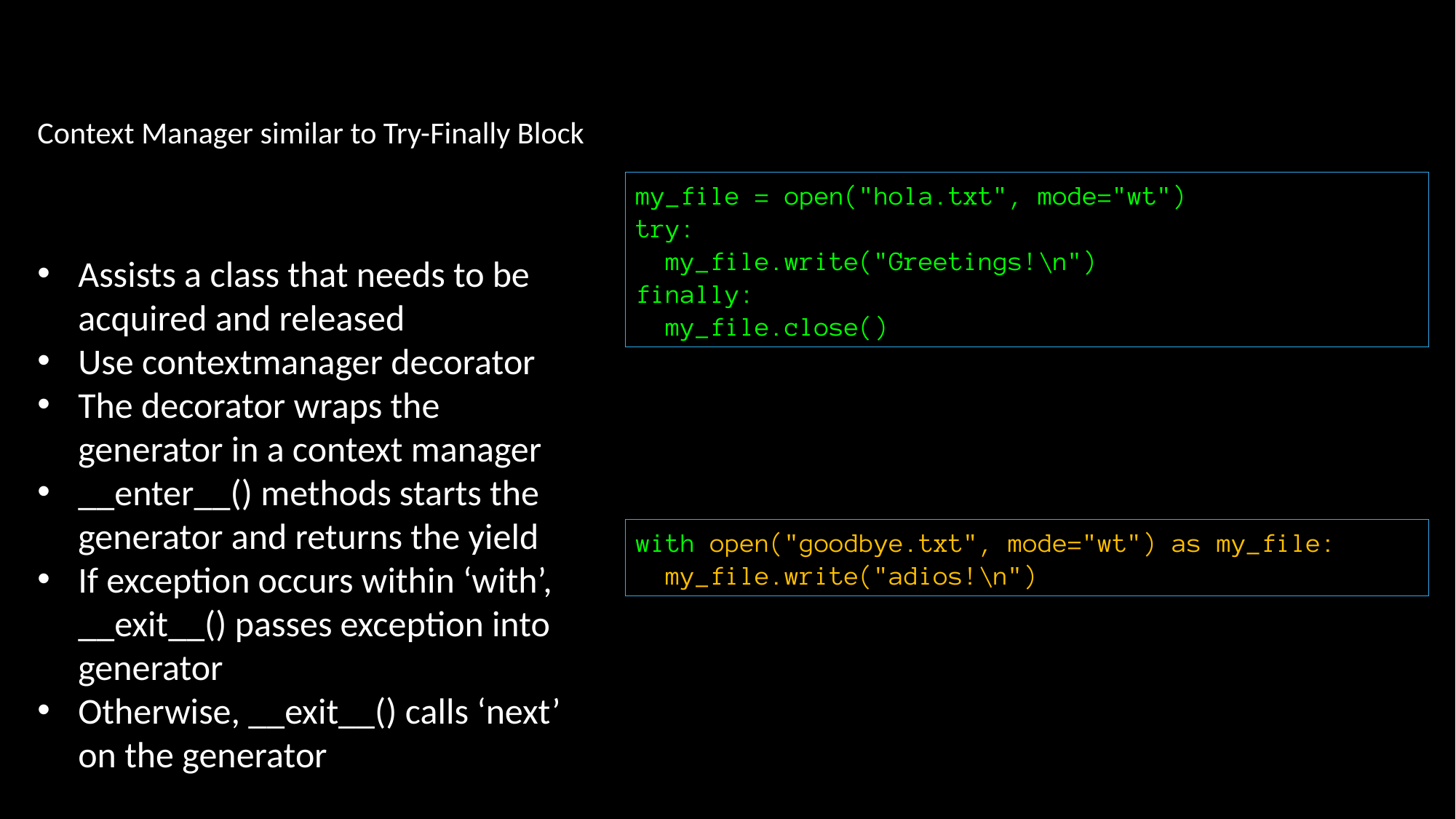

# Context Manager similar to Try-Finally Block
my_file = open("hola.txt", mode="wt")
try:
  my_file.write("Greetings!\n")
finally:
  my_file.close()
Assists a class that needs to be acquired and released
Use contextmanager decorator
The decorator wraps the generator in a context manager
__enter__() methods starts the generator and returns the yield
If exception occurs within ‘with’, __exit__() passes exception into generator
Otherwise, __exit__() calls ‘next’ on the generator
with open("goodbye.txt", mode="wt") as my_file:
  my_file.write("adios!\n")